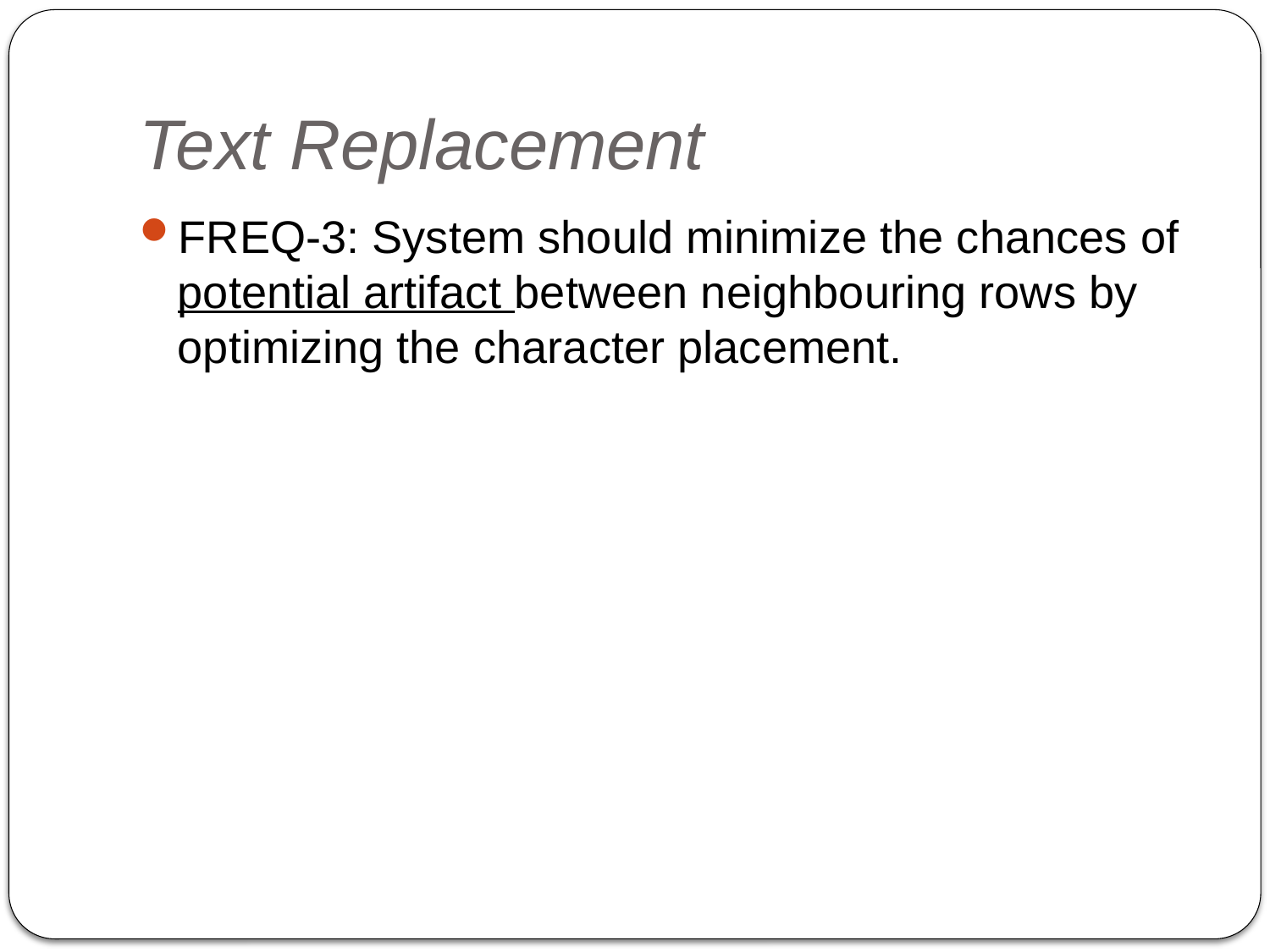

# Text Replacement
FREQ-3: System should minimize the chances of potential artifact between neighbouring rows by optimizing the character placement.